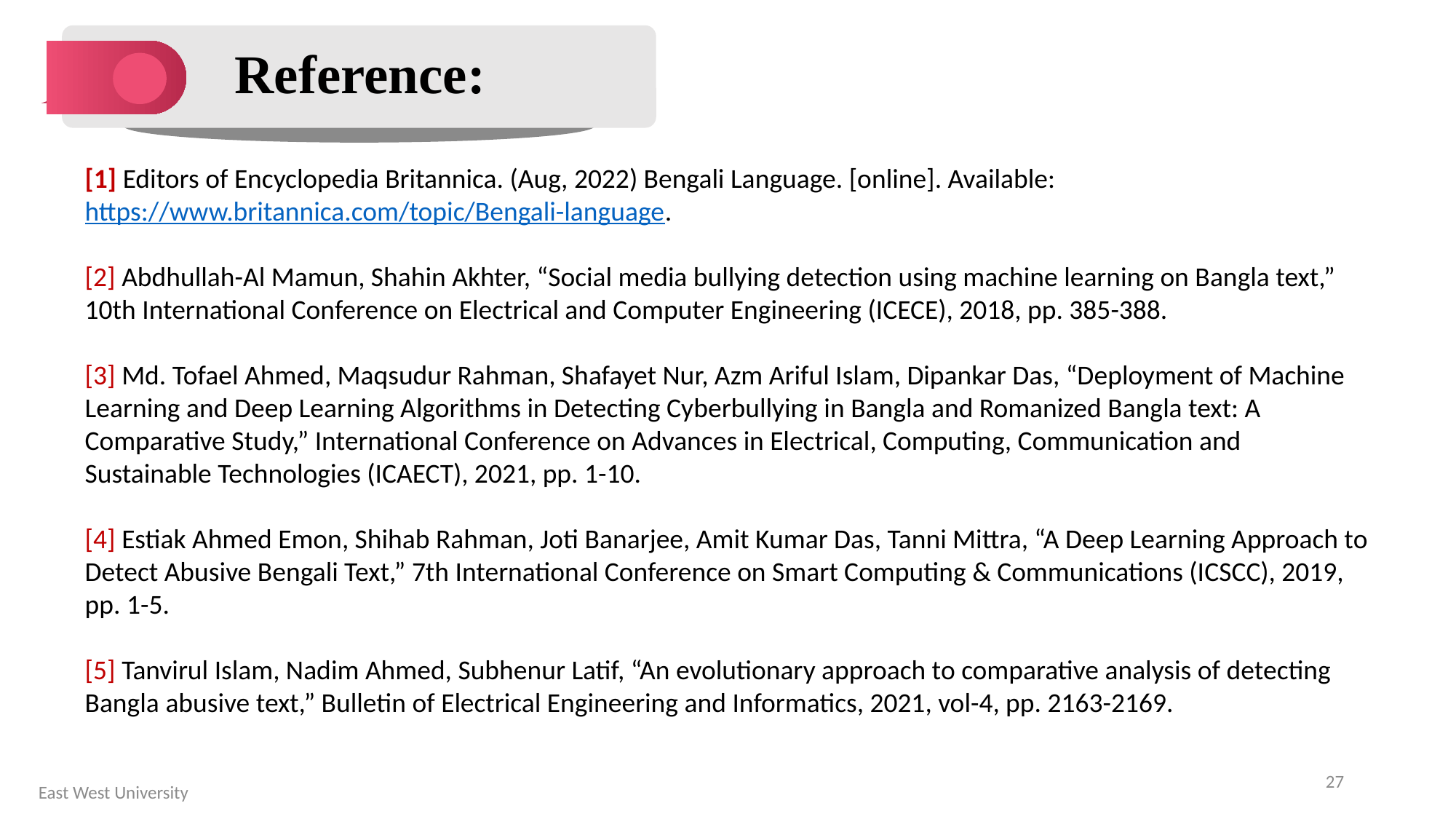

Reference:

[1] Editors of Encyclopedia Britannica. (Aug, 2022) Bengali Language. [online]. Available: https://www.britannica.com/topic/Bengali-language.

[2] Abdhullah-Al Mamun, Shahin Akhter, “Social media bullying detection using machine learning on Bangla text,” 10th International Conference on Electrical and Computer Engineering (ICECE), 2018, pp. 385-388.

[3] Md. Tofael Ahmed, Maqsudur Rahman, Shafayet Nur, Azm Ariful Islam, Dipankar Das, “Deployment of Machine Learning and Deep Learning Algorithms in Detecting Cyberbullying in Bangla and Romanized Bangla text: A Comparative Study,” International Conference on Advances in Electrical, Computing, Communication and Sustainable Technologies (ICAECT), 2021, pp. 1-10.

[4] Estiak Ahmed Emon, Shihab Rahman, Joti Banarjee, Amit Kumar Das, Tanni Mittra, “A Deep Learning Approach to Detect Abusive Bengali Text,” 7th International Conference on Smart Computing & Communications (ICSCC), 2019, pp. 1-5.

[5] Tanvirul Islam, Nadim Ahmed, Subhenur Latif, “An evolutionary approach to comparative analysis of detecting Bangla abusive text,” Bulletin of Electrical Engineering and Informatics, 2021, vol-4, pp. 2163-2169.

27
East West University